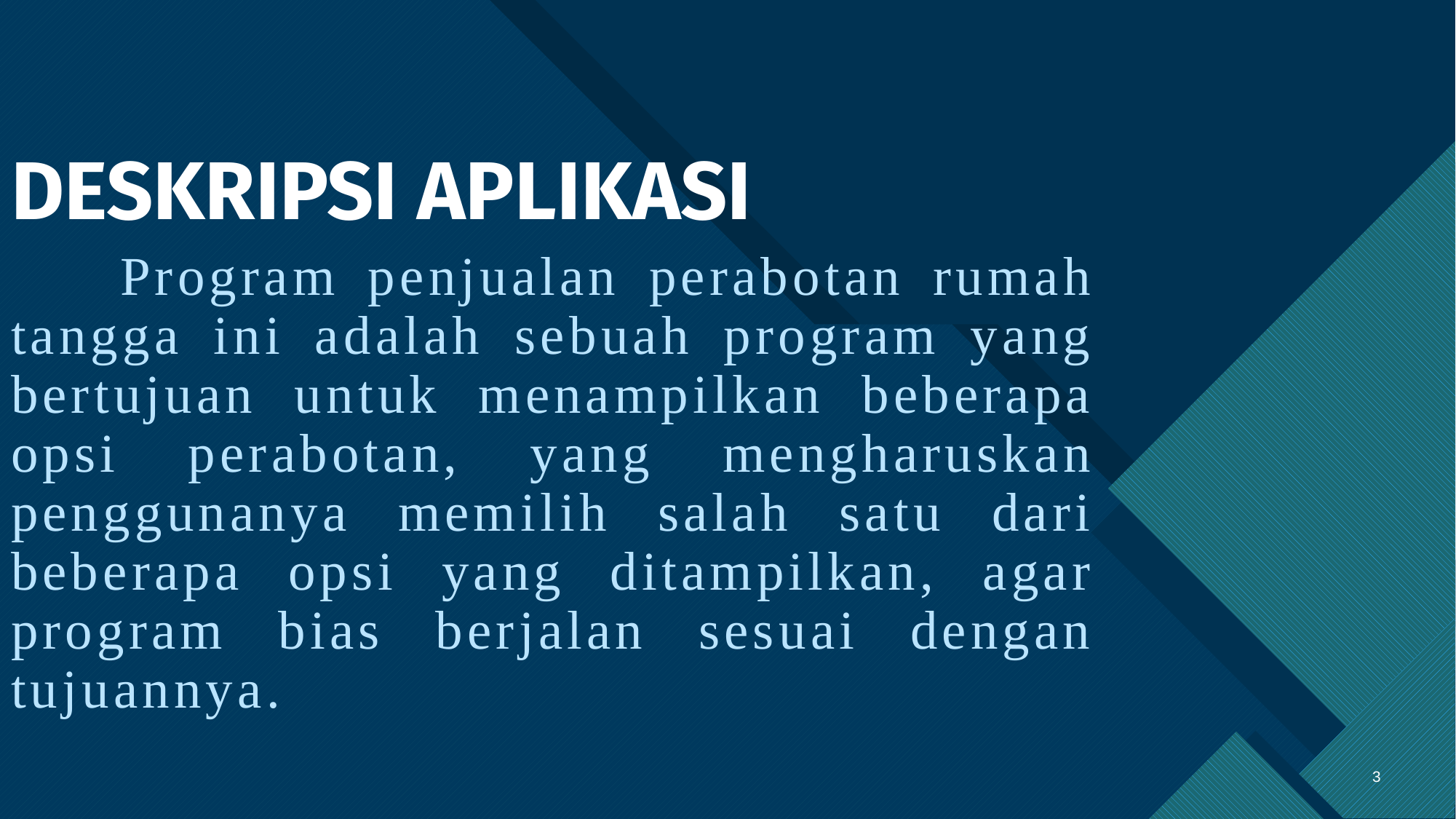

# DESKRIPSI APLIKASI
	Program penjualan perabotan rumah tangga ini adalah sebuah program yang bertujuan untuk menampilkan beberapa opsi perabotan, yang mengharuskan penggunanya memilih salah satu dari beberapa opsi yang ditampilkan, agar program bias berjalan sesuai dengan tujuannya.

3